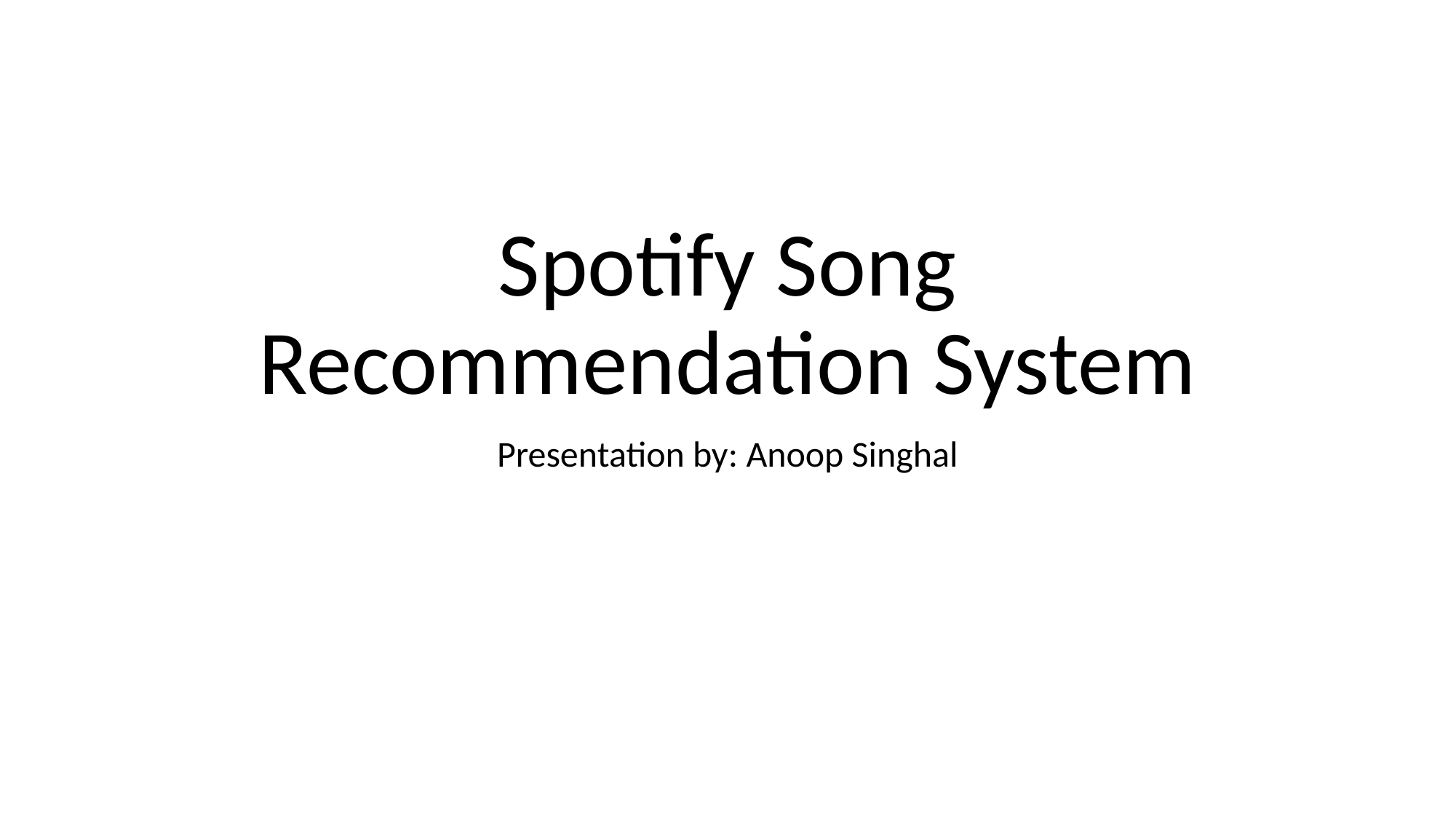

# Spotify Song Recommendation System
Presentation by: Anoop Singhal